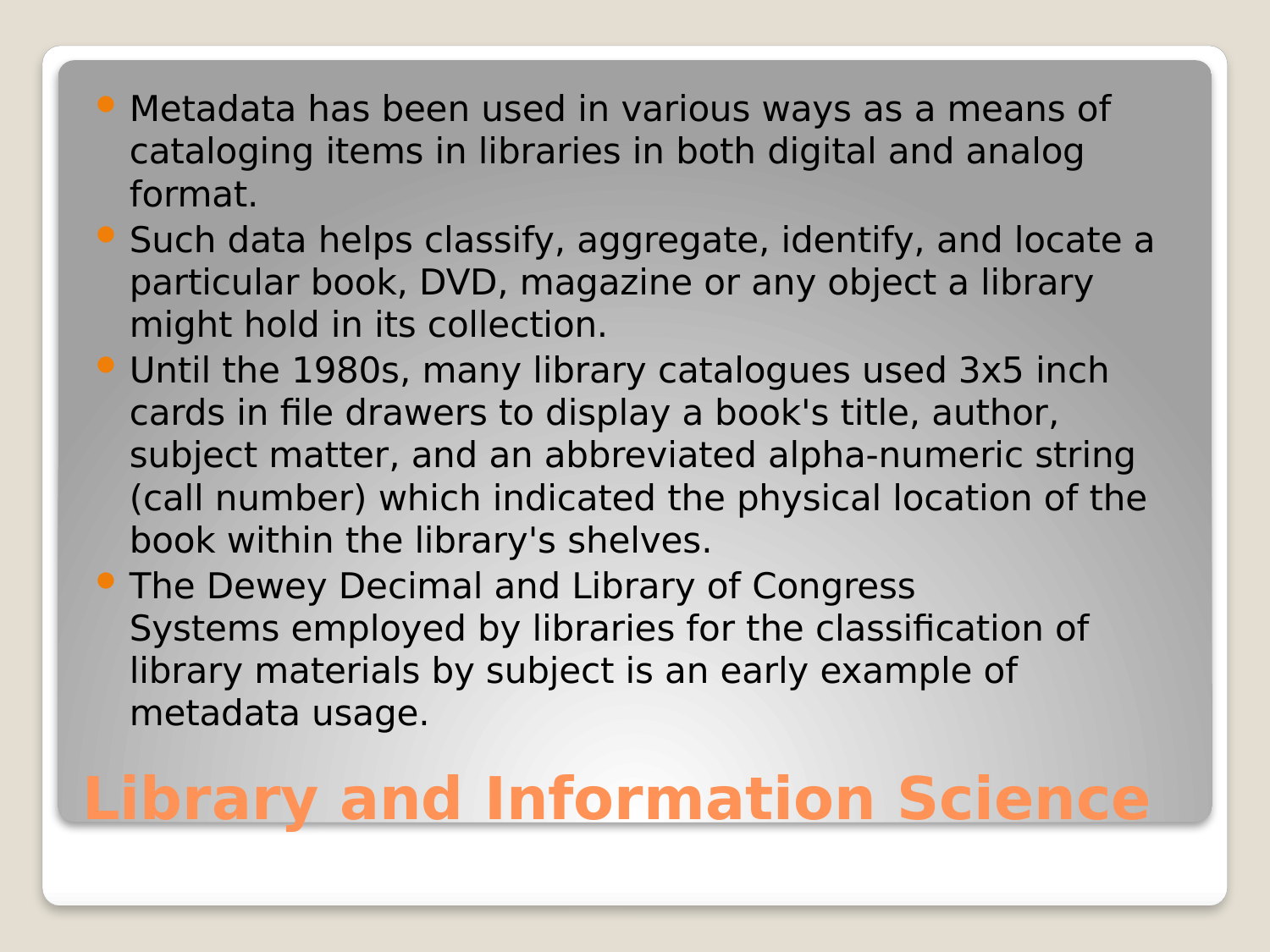

Metadata has been used in various ways as a means of cataloging items in libraries in both digital and analog format.
Such data helps classify, aggregate, identify, and locate a particular book, DVD, magazine or any object a library might hold in its collection.
Until the 1980s, many library catalogues used 3x5 inch cards in file drawers to display a book's title, author, subject matter, and an abbreviated alpha-numeric string (call number) which indicated the physical location of the book within the library's shelves.
The Dewey Decimal and Library of Congress Systems employed by libraries for the classification of library materials by subject is an early example of metadata usage.
# Library and Information Science